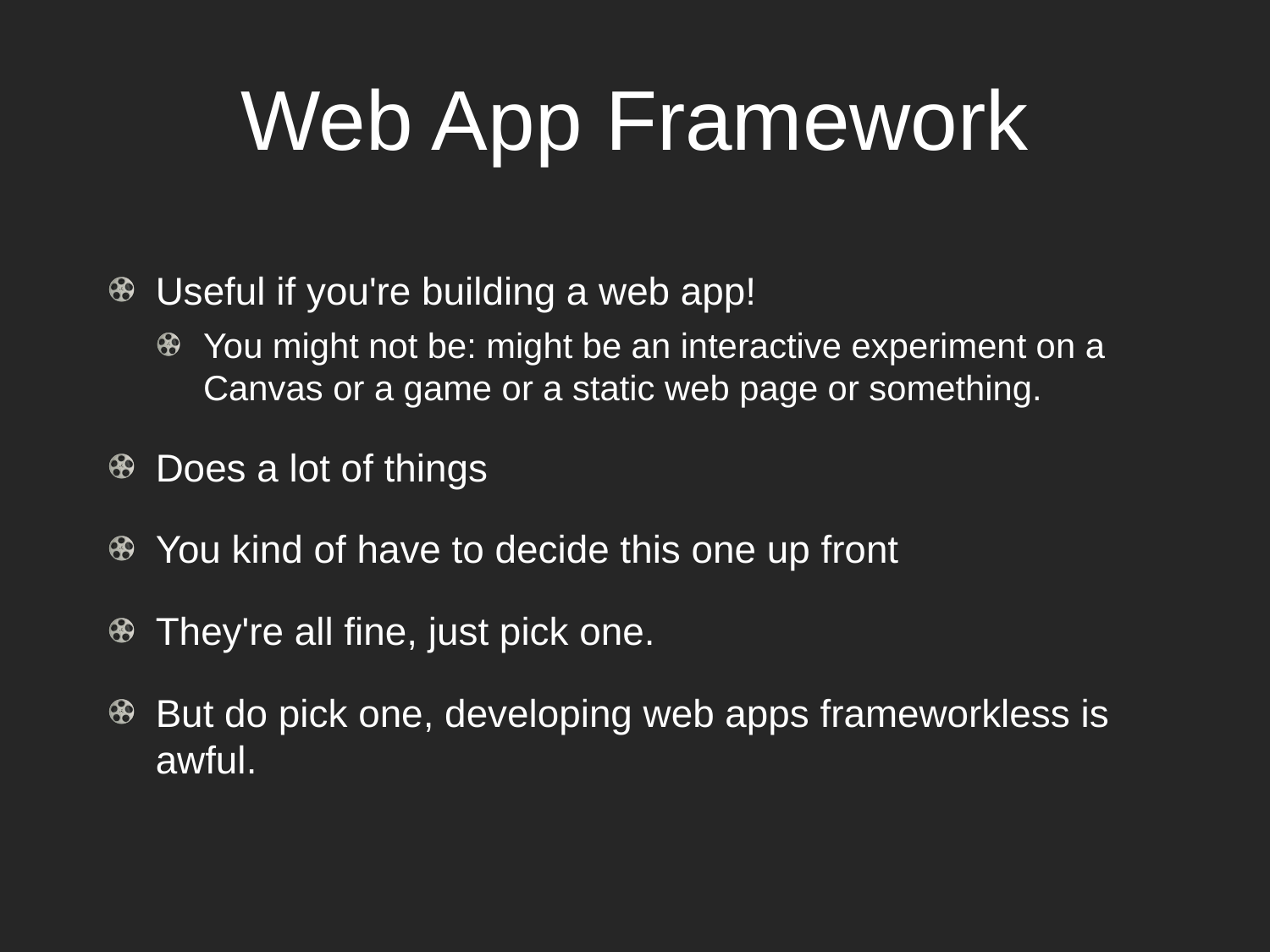

# Web App Framework
Useful if you're building a web app!
You might not be: might be an interactive experiment on a Canvas or a game or a static web page or something.
Does a lot of things
You kind of have to decide this one up front
They're all fine, just pick one.
But do pick one, developing web apps frameworkless is awful.